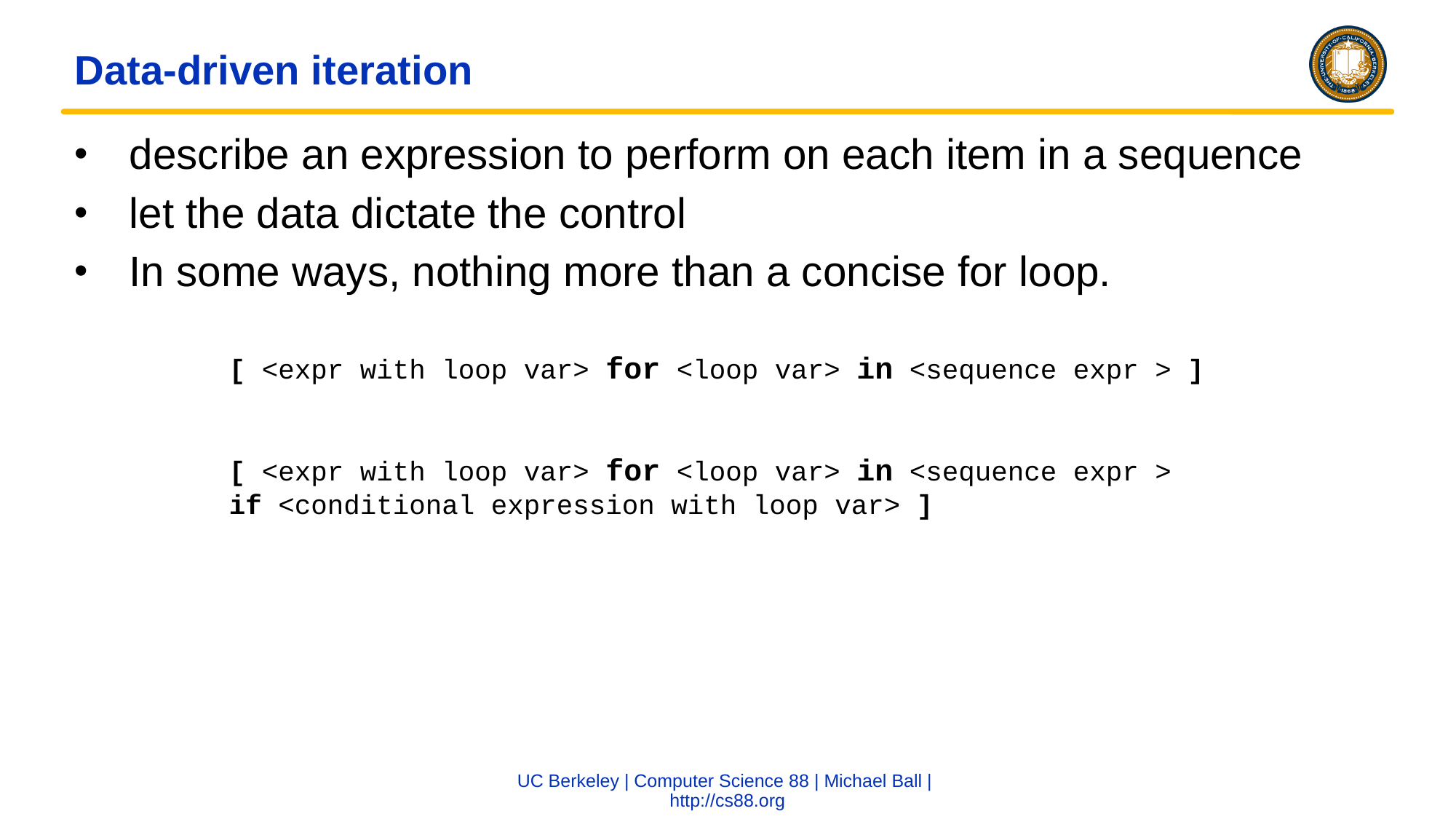

# Data-driven iteration
describe an expression to perform on each item in a sequence
let the data dictate the control
In some ways, nothing more than a concise for loop.
[ <expr with loop var> for <loop var> in <sequence expr > ]

[ <expr with loop var> for <loop var> in <sequence expr > if <conditional expression with loop var> ]